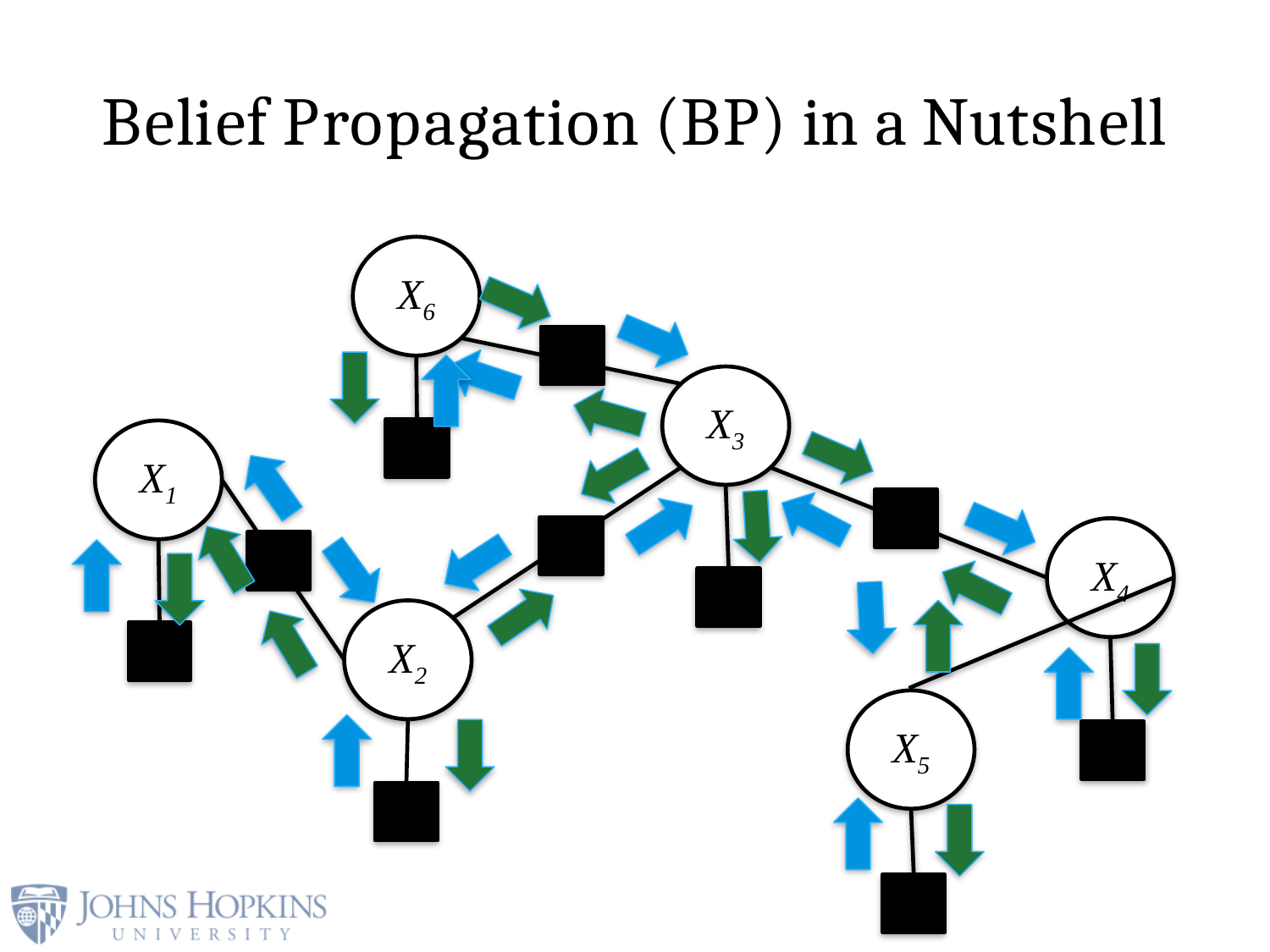

# Belief Propagation (BP) in a Nutshell
X6

X3

X1

X4

X2

X5